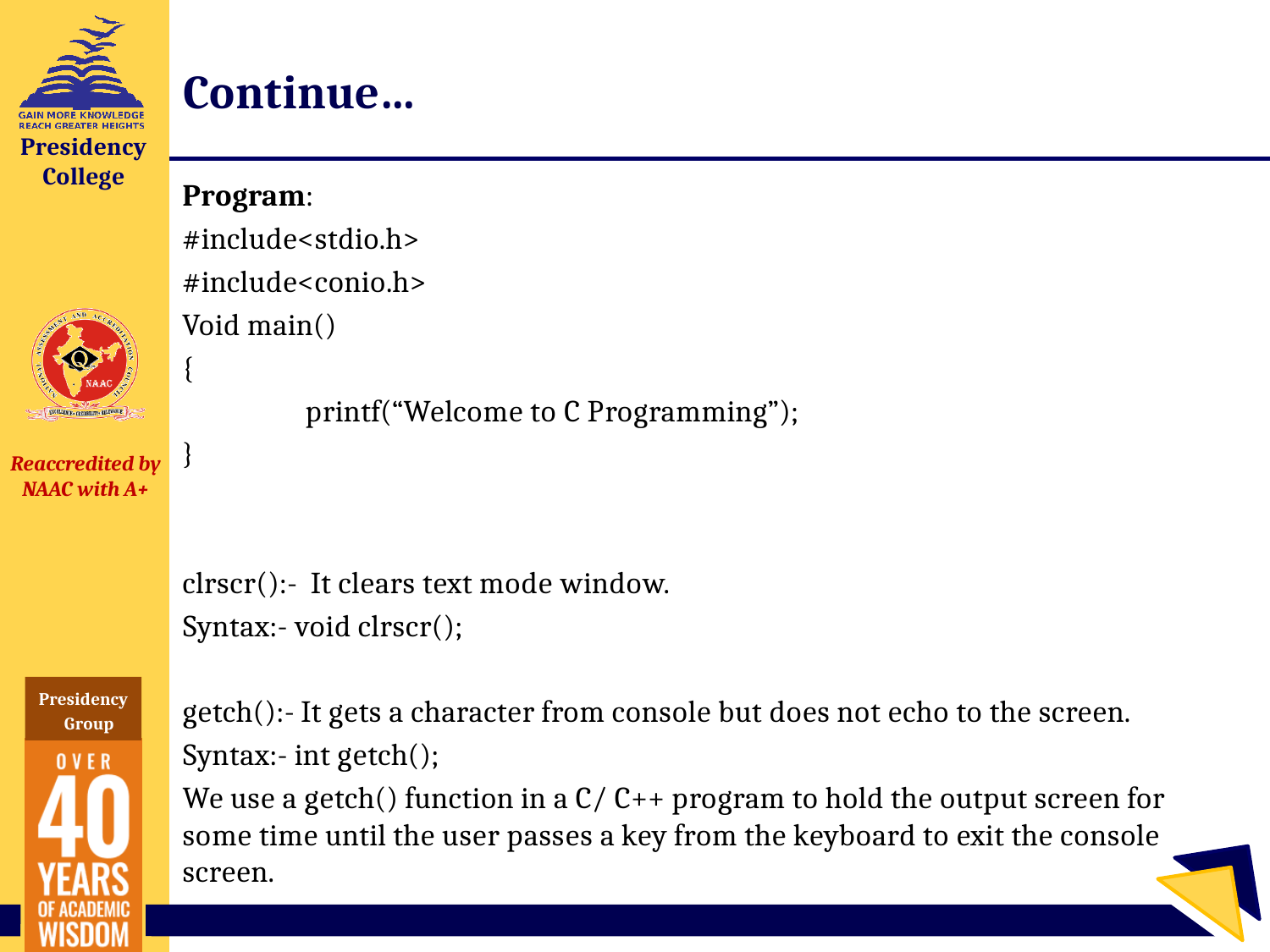

# Continue…
Program:
#include<stdio.h>
#include<conio.h>
Void main()
{
 	printf(“Welcome to C Programming”);
}

clrscr():-  It clears text mode window.
Syntax:- void clrscr();

getch():- It gets a character from console but does not echo to the screen.
Syntax:- int getch();
We use a getch() function in a C/ C++ program to hold the output screen for some time until the user passes a key from the keyboard to exit the console screen.